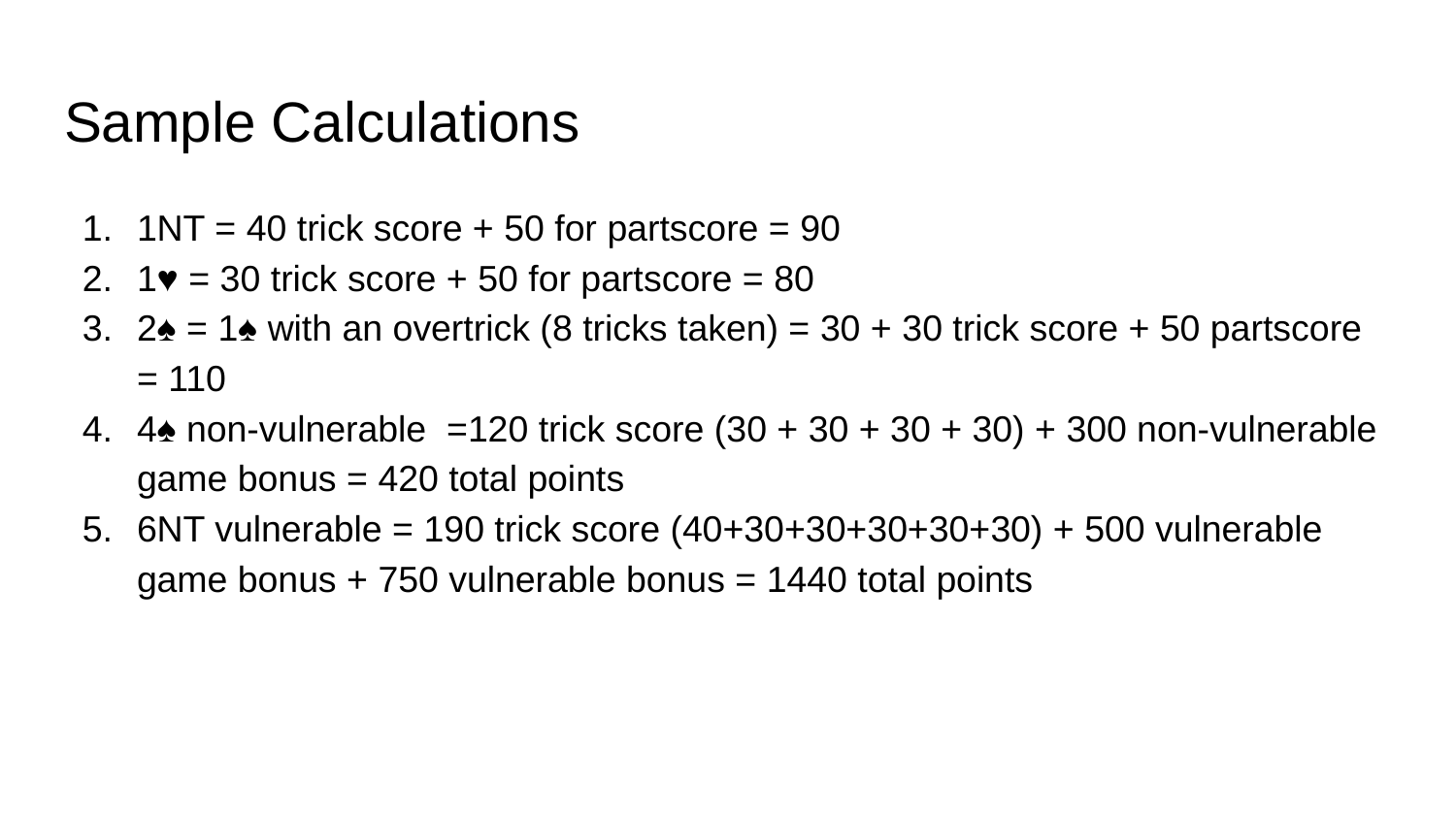

# Sample Calculations
1NT = 40 trick score + 50 for partscore = 90
1♥ = 30 trick score + 50 for partscore = 80
2♠ = 1♠ with an overtrick (8 tricks taken) = 30 + 30 trick score + 50 partscore = 110
4♠ non-vulnerable  =120 trick score (30 + 30 + 30 + 30) + 300 non-vulnerable game bonus = 420 total points
6NT vulnerable = 190 trick score (40+30+30+30+30+30) + 500 vulnerable game bonus + 750 vulnerable bonus = 1440 total points